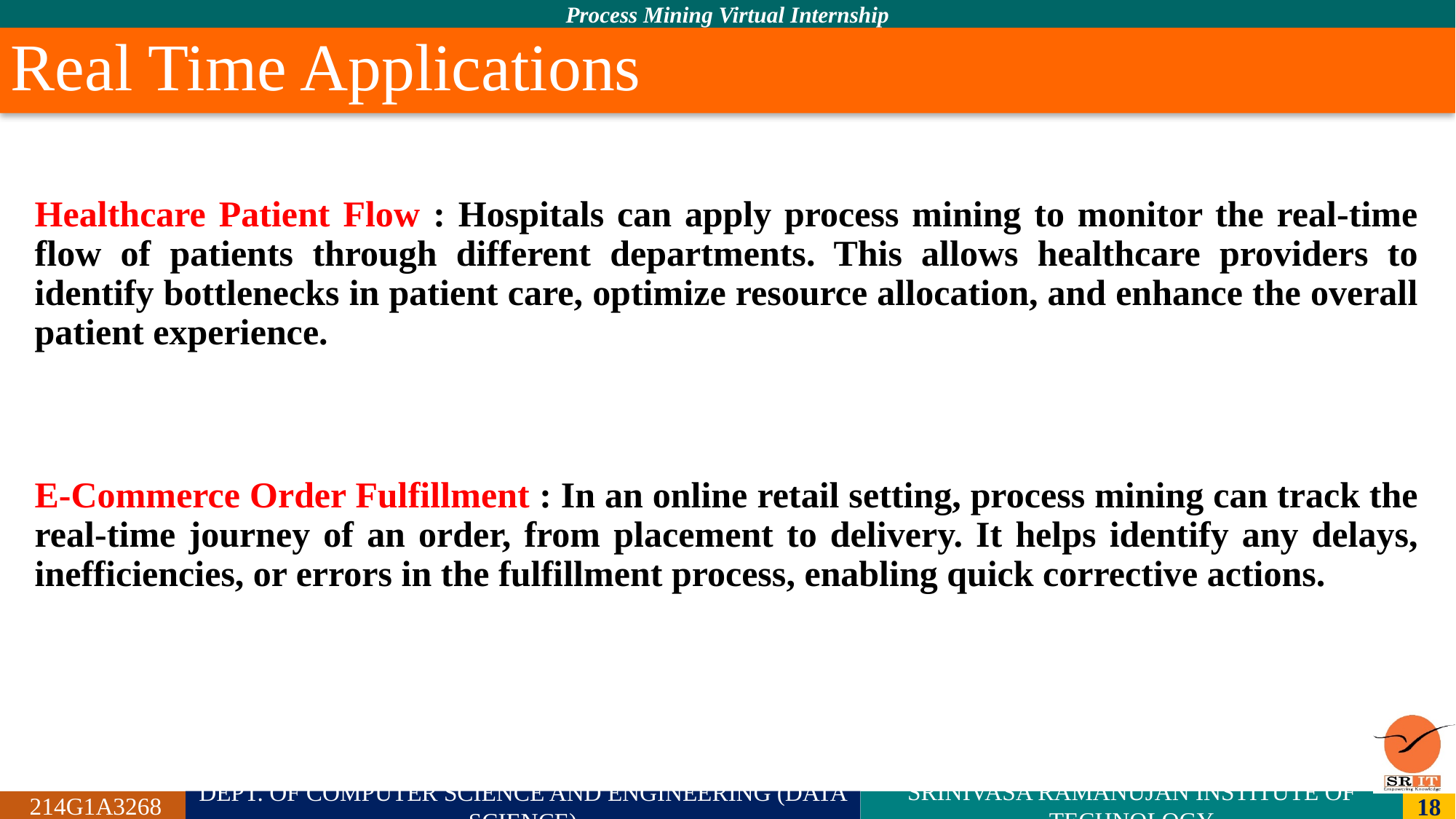

# Real Time Applications

Healthcare Patient Flow : Hospitals can apply process mining to monitor the real-time flow of patients through different departments. This allows healthcare providers to identify bottlenecks in patient care, optimize resource allocation, and enhance the overall patient experience.

E-Commerce Order Fulfillment : In an online retail setting, process mining can track the real-time journey of an order, from placement to delivery. It helps identify any delays, inefficiencies, or errors in the fulfillment process, enabling quick corrective actions.